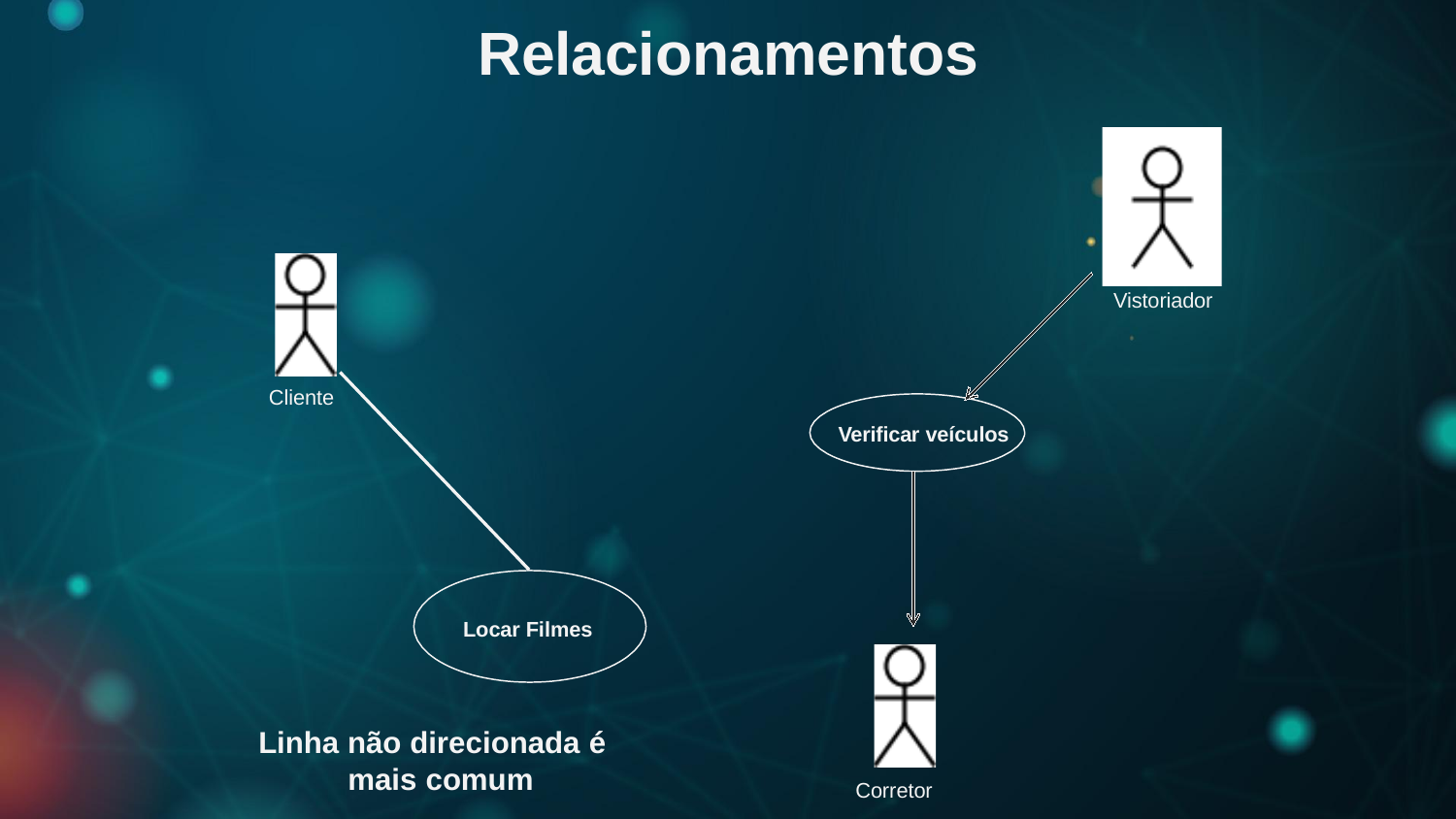

# Relacionamentos

Vistoriador

Cliente

Verificar veículos

Locar Filmes

Linha não direcionada é  mais comum
Corretor